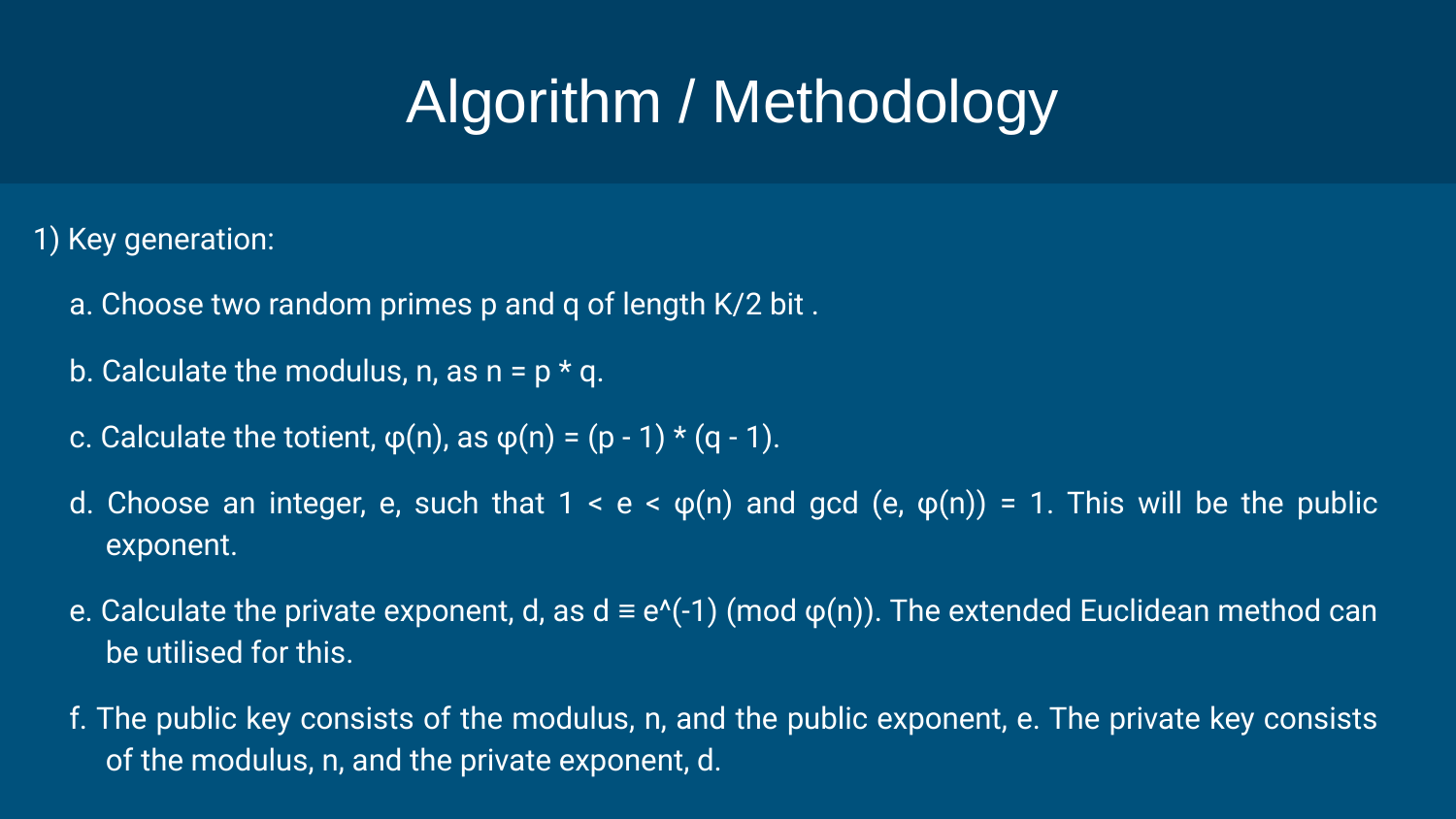

Algorithm / Methodology
1) Key generation:
a. Choose two random primes p and q of length K/2 bit .
b. Calculate the modulus, n, as n = p * q.
c. Calculate the totient, φ(n), as φ(n) = (p - 1) * (q - 1).
d. Choose an integer, e, such that 1 < e < φ(n) and gcd (e, φ(n)) = 1. This will be the public exponent.
e. Calculate the private exponent, d, as d ≡ e^(-1) (mod φ(n)). The extended Euclidean method can be utilised for this.
f. The public key consists of the modulus, n, and the public exponent, e. The private key consists of the modulus, n, and the private exponent, d.